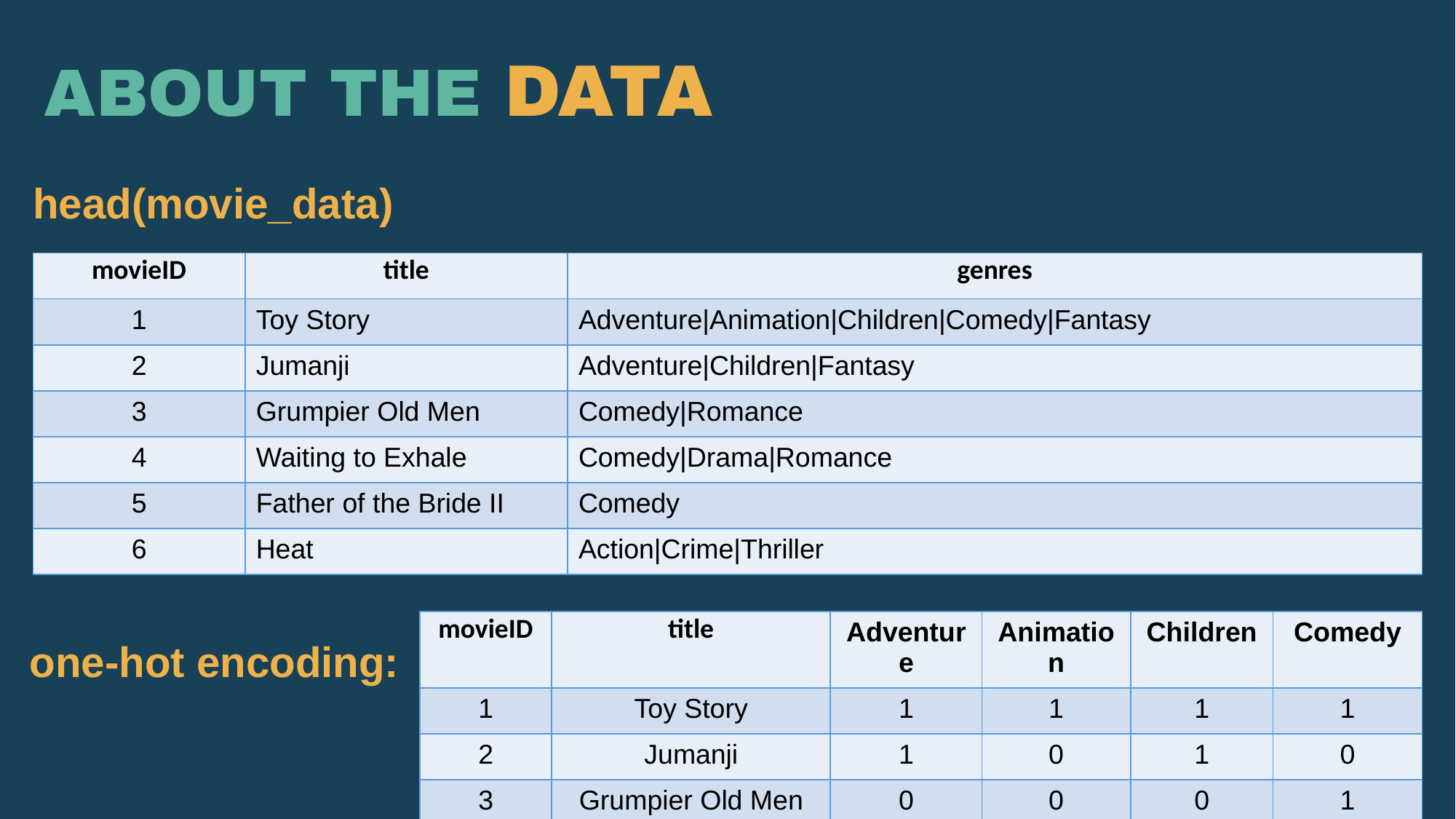

ABOUT THE DATA
head(movie_data)
| movieID | title | genres |
| --- | --- | --- |
| 1 | Toy Story | Adventure|Animation|Children|Comedy|Fantasy |
| 2 | Jumanji | Adventure|Children|Fantasy |
| 3 | Grumpier Old Men | Comedy|Romance |
| 4 | Waiting to Exhale | Comedy|Drama|Romance |
| 5 | Father of the Bride II | Comedy |
| 6 | Heat | Action|Crime|Thriller |
| movieID | title | Adventure | Animation | Children | Comedy |
| --- | --- | --- | --- | --- | --- |
| 1 | Toy Story | 1 | 1 | 1 | 1 |
| 2 | Jumanji | 1 | 0 | 1 | 0 |
| 3 | Grumpier Old Men | 0 | 0 | 0 | 1 |
one-hot encoding: